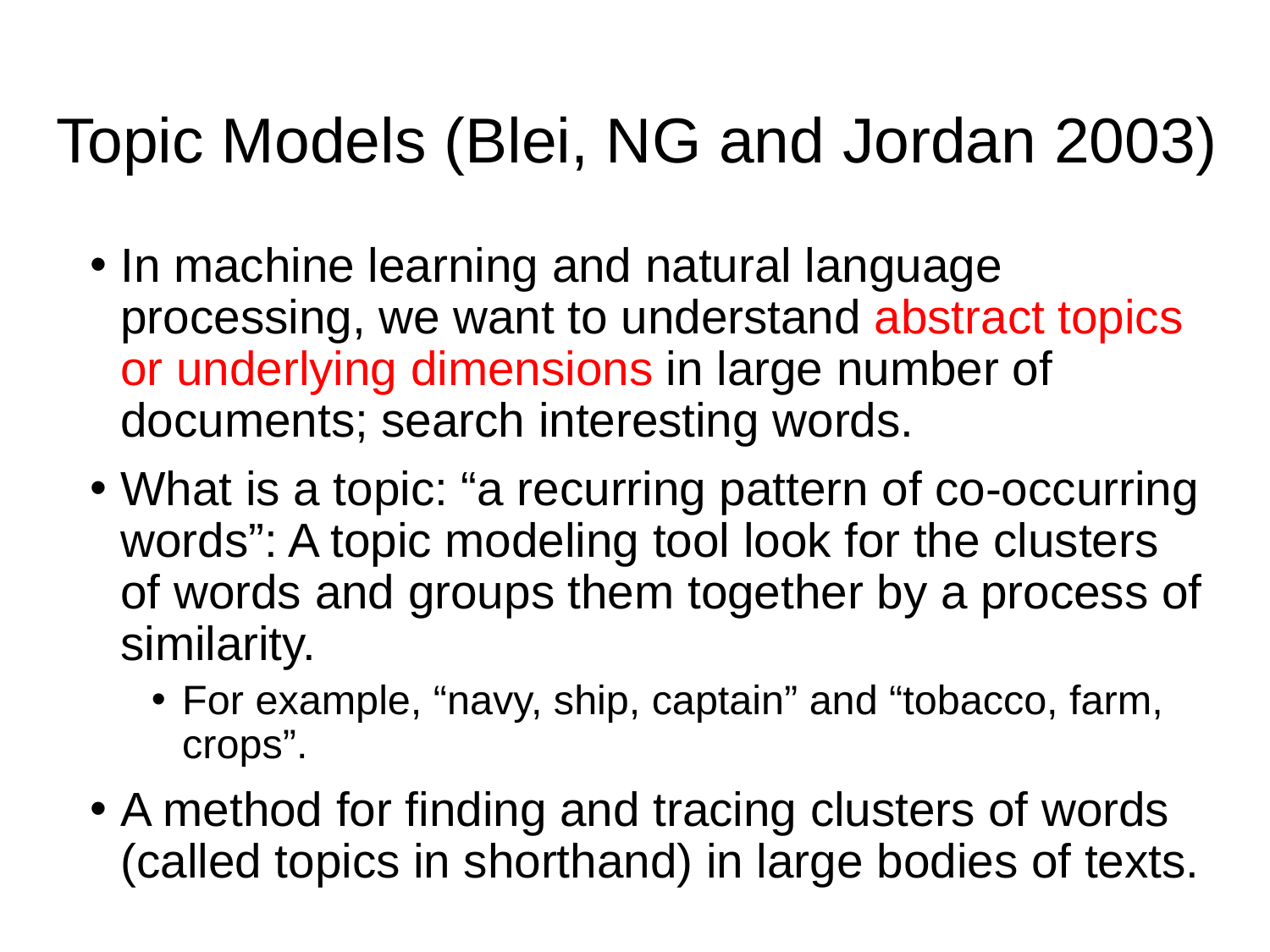

# Topic Models (Blei, NG and Jordan 2003)
In machine learning and natural language processing, we want to understand abstract topics or underlying dimensions in large number of documents; search interesting words.
What is a topic: “a recurring pattern of co-occurring words”: A topic modeling tool look for the clusters of words and groups them together by a process of similarity.
For example, “navy, ship, captain” and “tobacco, farm, crops”.
A method for finding and tracing clusters of words (called topics in shorthand) in large bodies of texts.